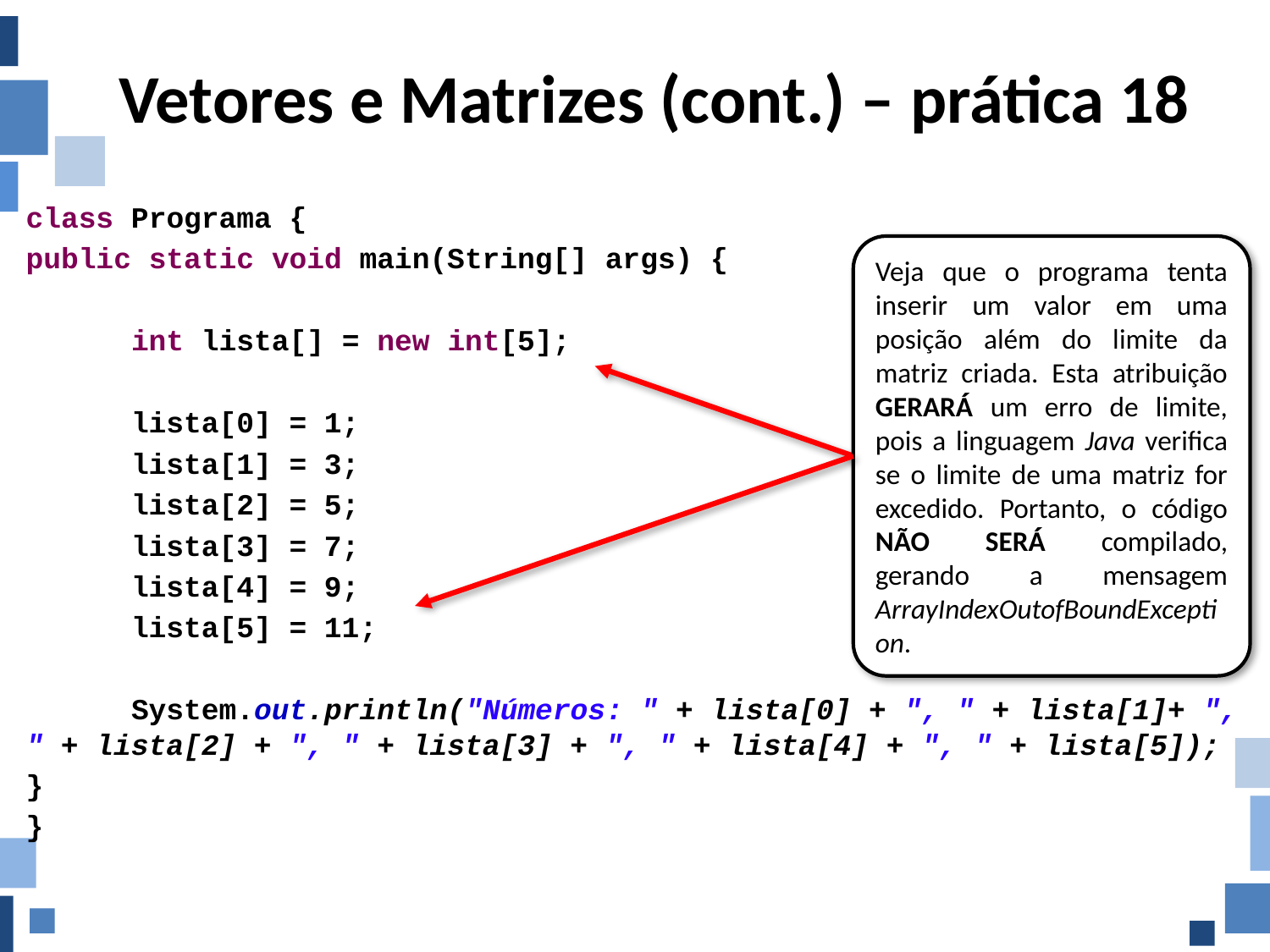

# Vetores e Matrizes (cont.) – prática 18
class Programa {
public static void main(String[] args) {

	int lista[] = new int[5];

	lista[0] = 1;
	lista[1] = 3;
	lista[2] = 5;
	lista[3] = 7;
	lista[4] = 9;
	lista[5] = 11;

	System.out.println("Números: " + lista[0] + ", " + lista[1]+ ", " + lista[2] + ", " + lista[3] + ", " + lista[4] + ", " + lista[5]);
}
}
Veja que o programa tenta inserir um valor em uma posição além do limite da matriz criada. Esta atribuição GERARÁ um erro de limite, pois a linguagem Java verifica se o limite de uma matriz for excedido. Portanto, o código NÃO SERÁ compilado, gerando a mensagem ArrayIndexOutofBoundException.